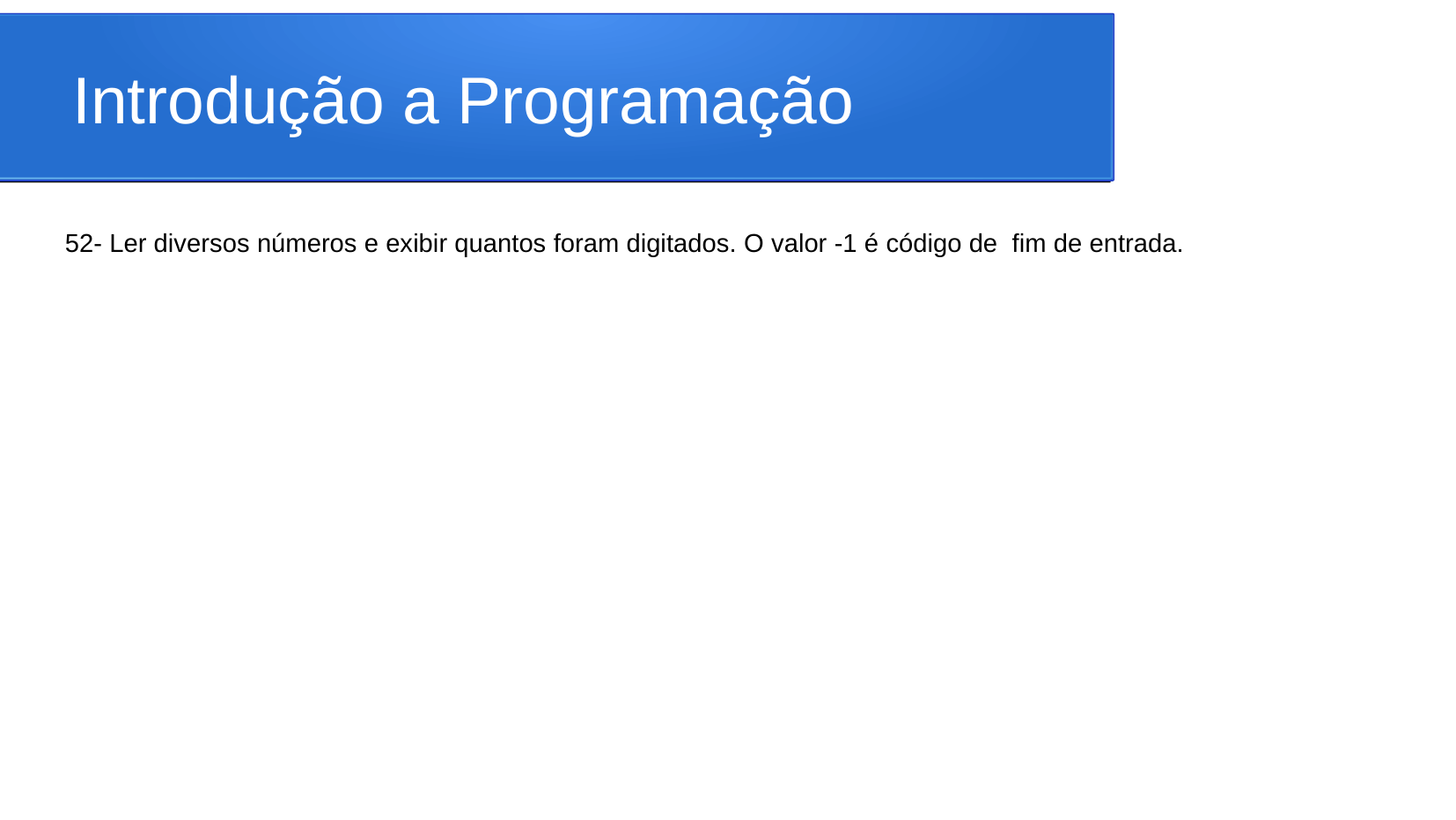

# Introdução a Programação
52- Ler diversos números e exibir quantos foram digitados. O valor -1 é código de  fim de entrada.